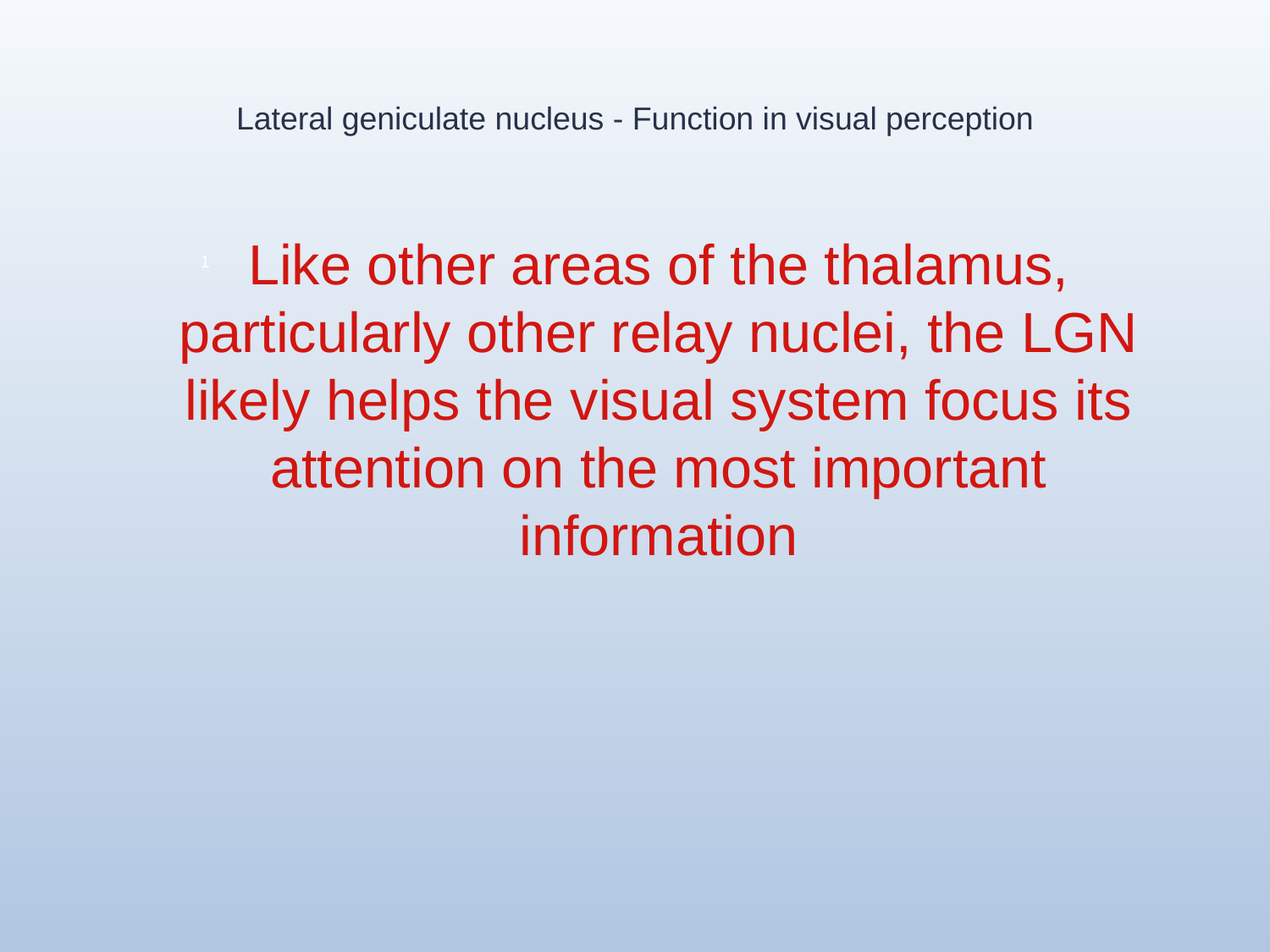

# Lateral geniculate nucleus - Function in visual perception
Like other areas of the thalamus, particularly other relay nuclei, the LGN likely helps the visual system focus its attention on the most important information